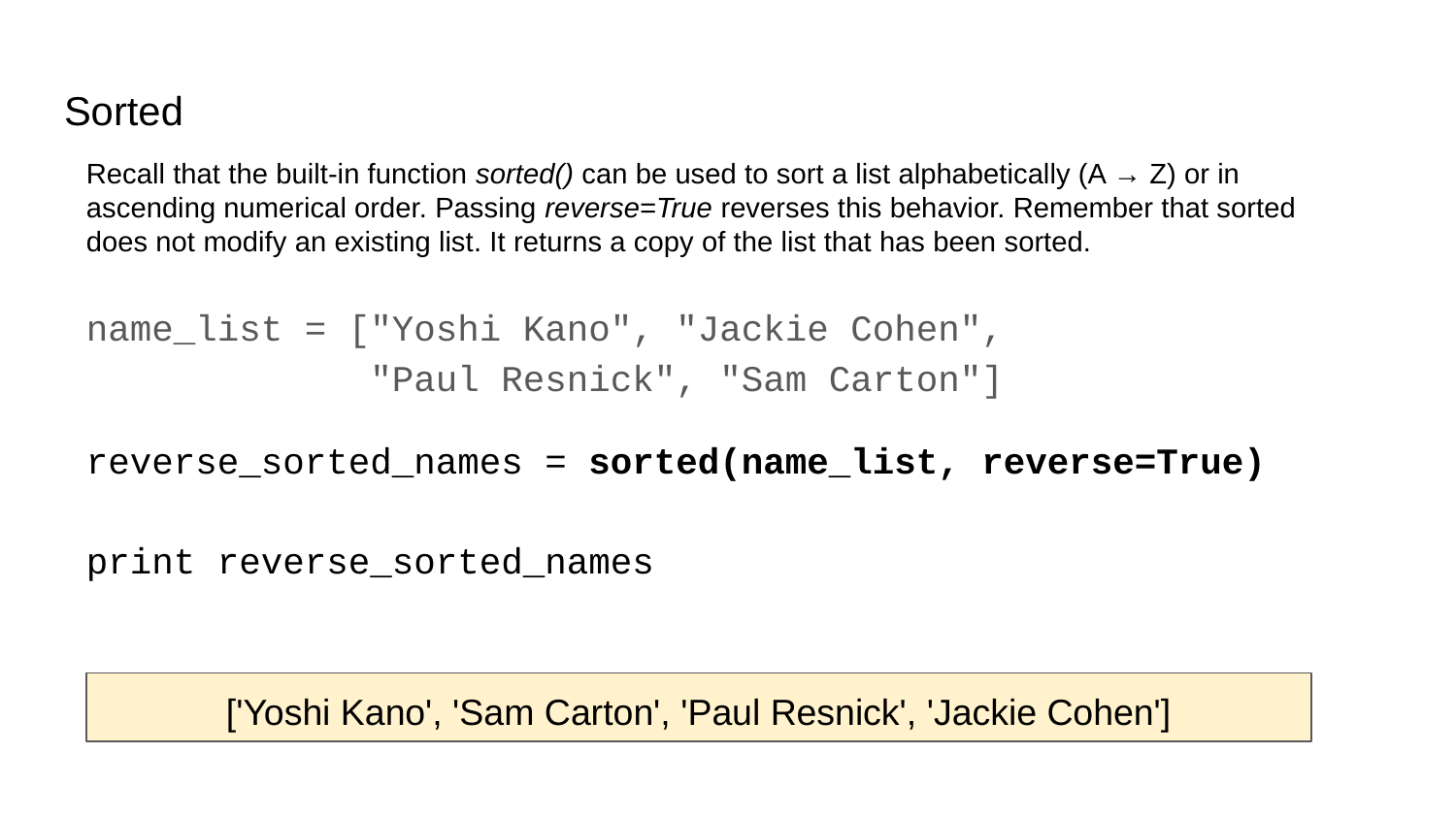

# Sorted
Recall that the built-in function sorted() can be used to sort a list alphabetically (A → Z) or in ascending numerical order. Passing reverse=True reverses this behavior. Remember that sorted does not modify an existing list. It returns a copy of the list that has been sorted.
name_list = ["Yoshi Kano", "Jackie Cohen",
             "Paul Resnick", "Sam Carton"]
reverse_sorted_names = sorted(name_list, reverse=True)
print reverse_sorted_names

['Yoshi Kano', 'Sam Carton', 'Paul Resnick', 'Jackie Cohen']